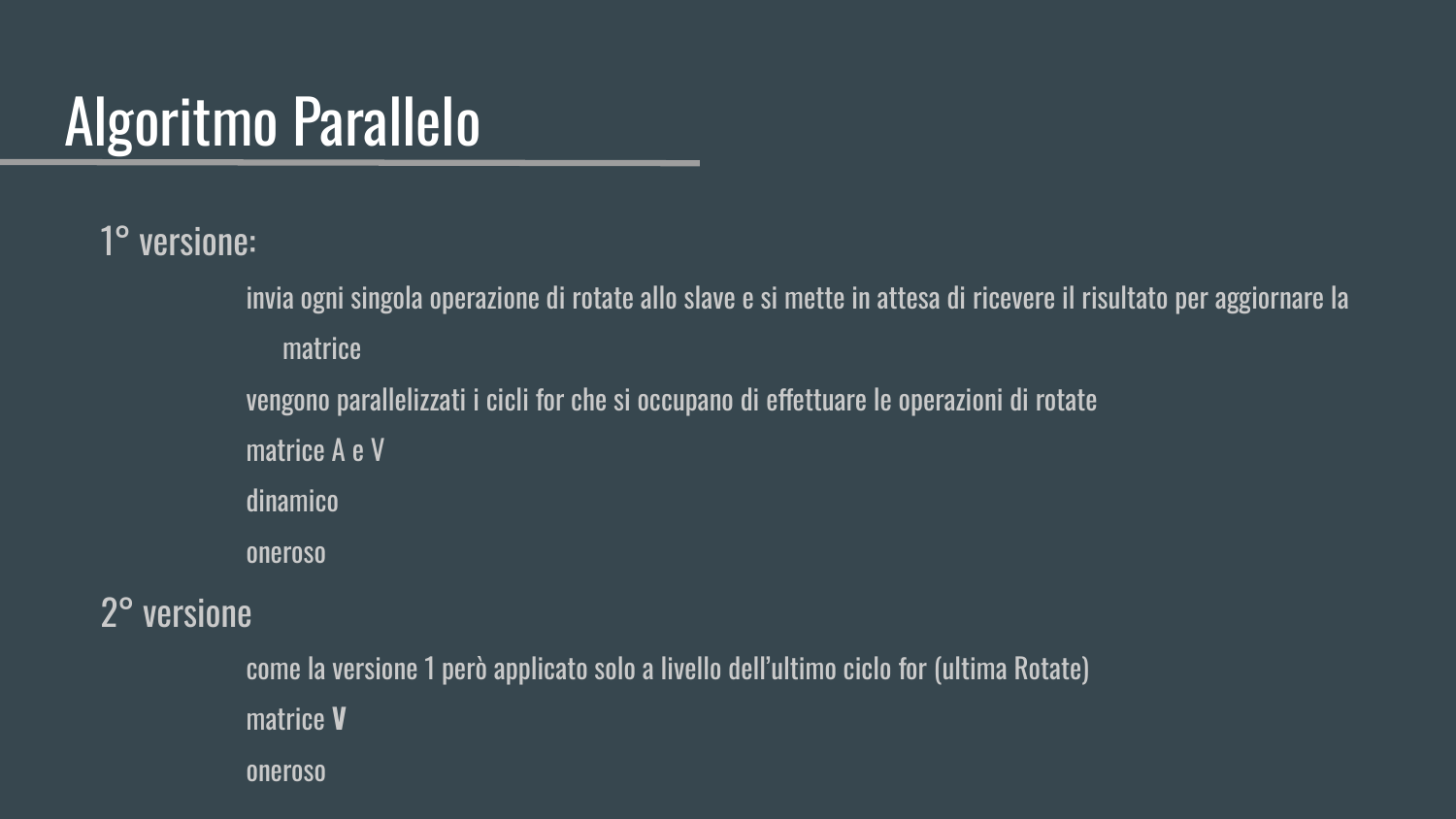

# Algoritmo Parallelo

1° versione:
invia ogni singola operazione di rotate allo slave e si mette in attesa di ricevere il risultato per aggiornare la matrice
vengono parallelizzati i cicli for che si occupano di effettuare le operazioni di rotate
matrice A e V
dinamico
oneroso
2° versione
come la versione 1 però applicato solo a livello dell’ultimo ciclo for (ultima Rotate)
matrice V
oneroso